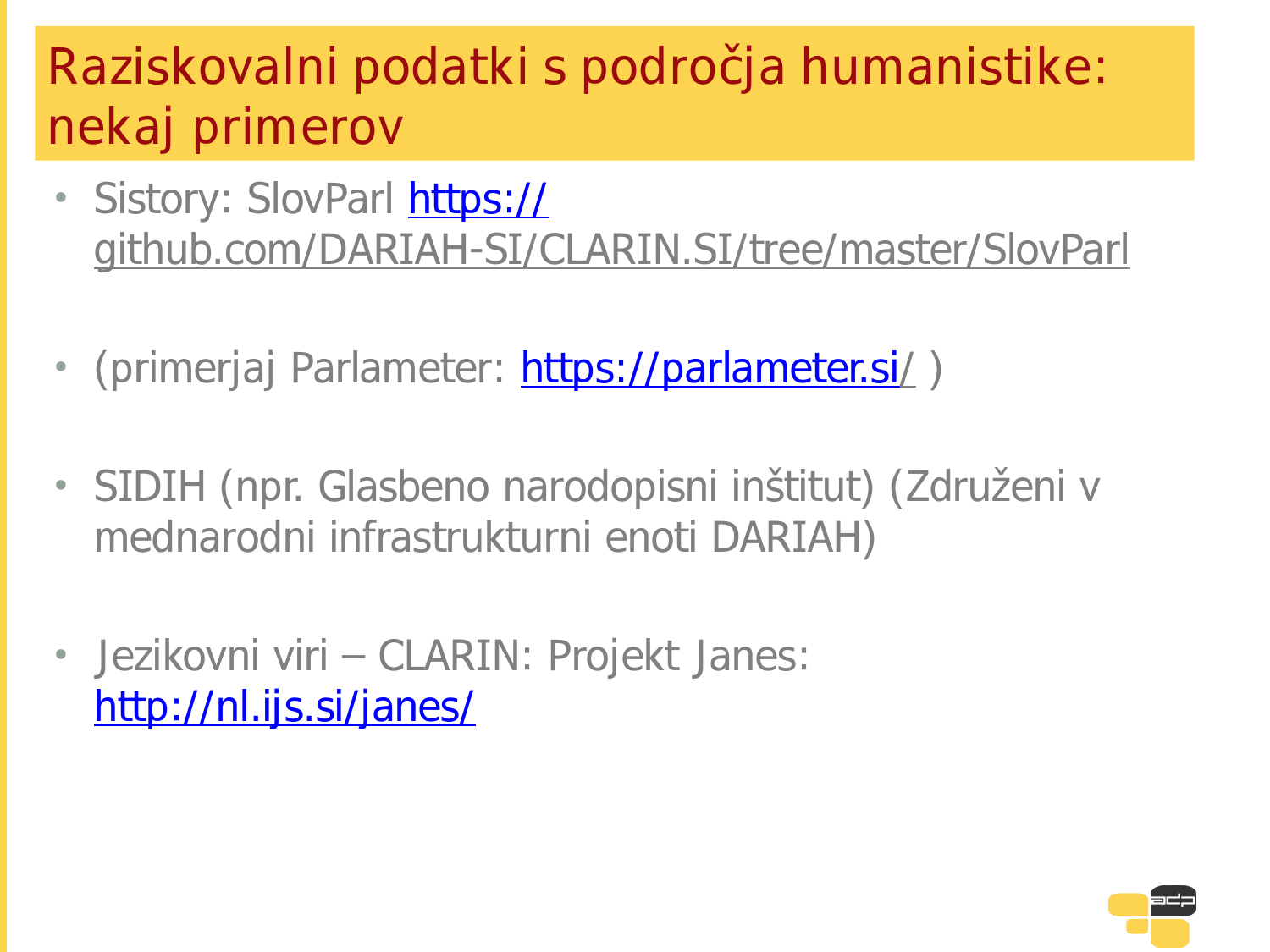

# Raziskovalni podatki s področja humanistike: nekaj primerov

Sistory: SlovParl https://github.com/DARIAH-SI/CLARIN.SI/tree/master/SlovParl

(primerjaj Parlameter: https://parlameter.si/ )

SIDIH (npr. Glasbeno narodopisni inštitut) (Združeni v mednarodni infrastrukturni enoti DARIAH)

Jezikovni viri – CLARIN: Projekt Janes: http://nl.ijs.si/janes/